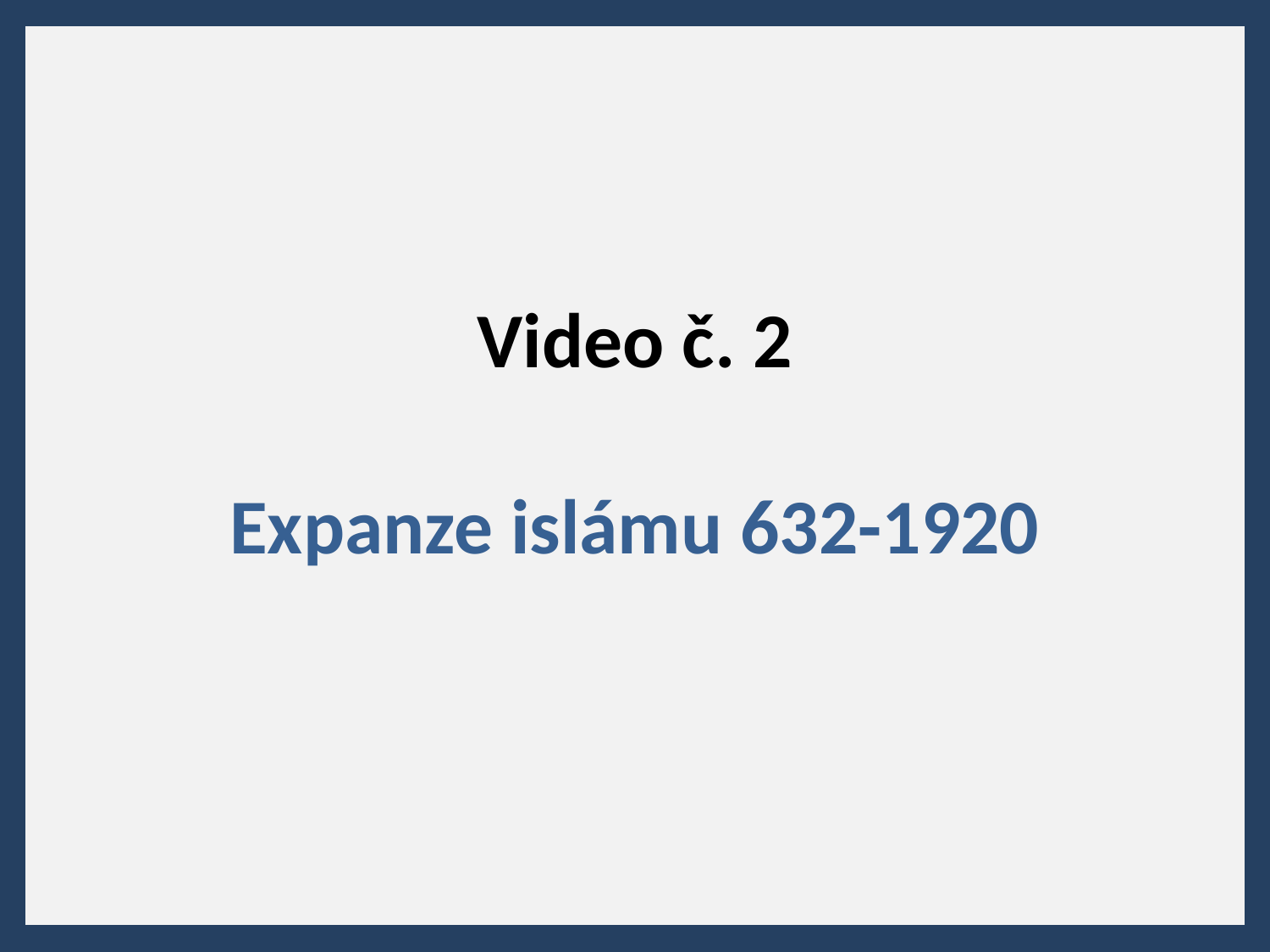

# Video č. 2 Expanze islámu 632-1920